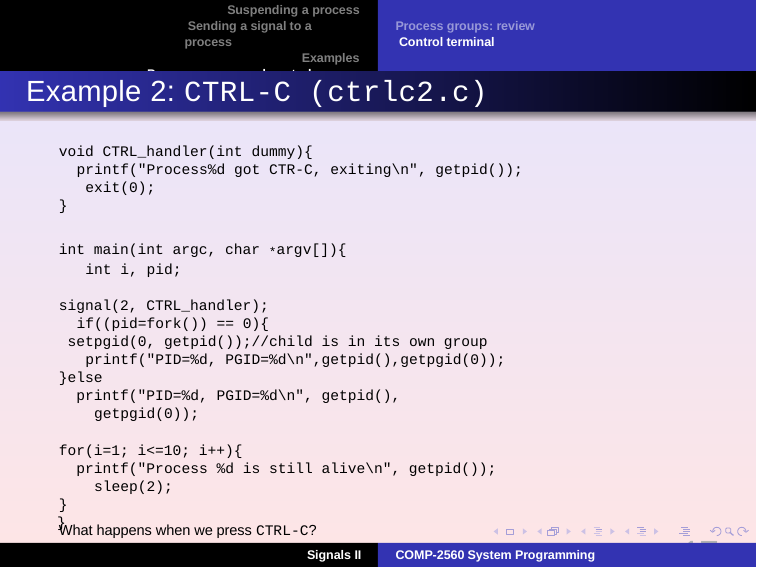

Suspending a process  Sending a signal to a process
Examples  Process groups and control terminal
Process groups: review  Control terminal

Example 2: CTRL-C (ctrlc2.c)

void CTRL_handler(int dummy){
printf("Process%d got CTR-C, exiting\n", getpid());  exit(0);
}

int main(int argc, char *argv[]){  int i, pid;

signal(2, CTRL_handler);  if((pid=fork()) == 0){
setpgid(0, getpid());//child is in its own group  printf("PID=%d, PGID=%d\n",getpid(),getpgid(0));
}else
printf("PID=%d, PGID=%d\n", getpid(), getpgid(0));

for(i=1; i<=10; i++){
printf("Process %d is still alive\n", getpid());  sleep(2);
}
}
What happens when we press CTRL-C?
Signals II
17

COMP-2560 System Programming